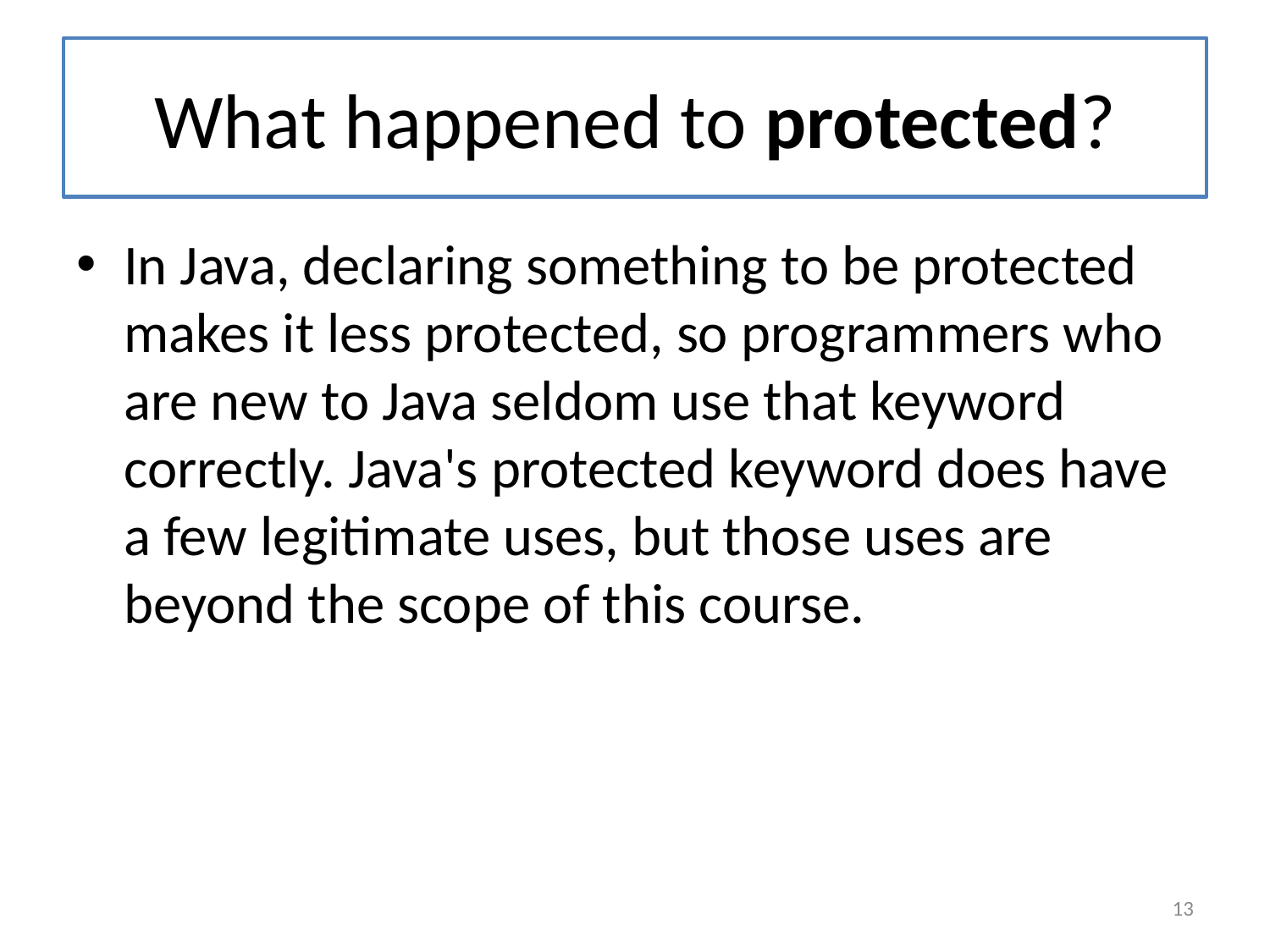

# What happened to protected?
In Java, declaring something to be protected makes it less protected, so programmers who are new to Java seldom use that keyword correctly. Java's protected keyword does have a few legitimate uses, but those uses are beyond the scope of this course.
13